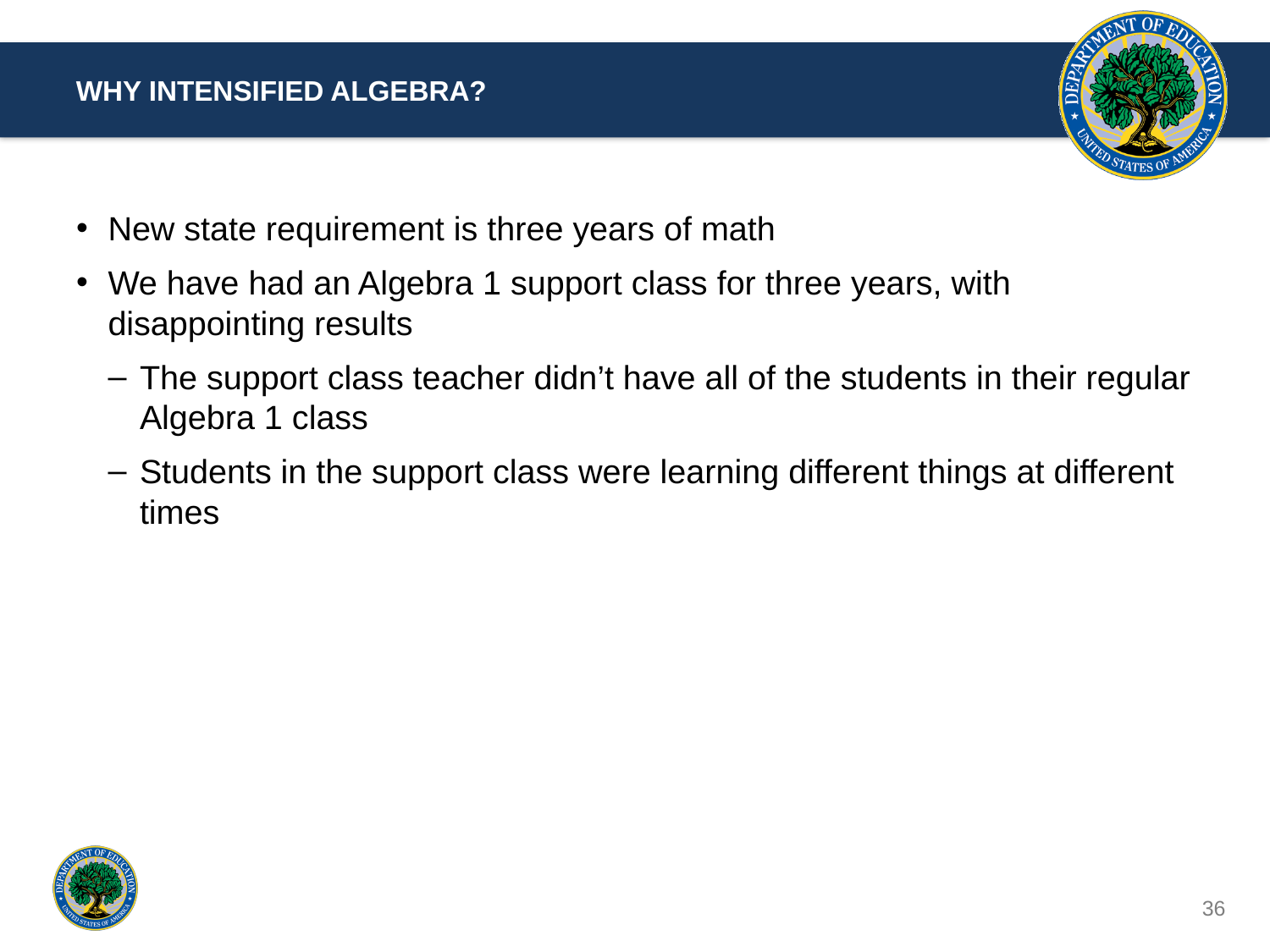

WHY INTENSIFIED ALGEBRA?
New state requirement is three years of math
We have had an Algebra 1 support class for three years, with disappointing results
The support class teacher didn’t have all of the students in their regular Algebra 1 class
Students in the support class were learning different things at different times

36